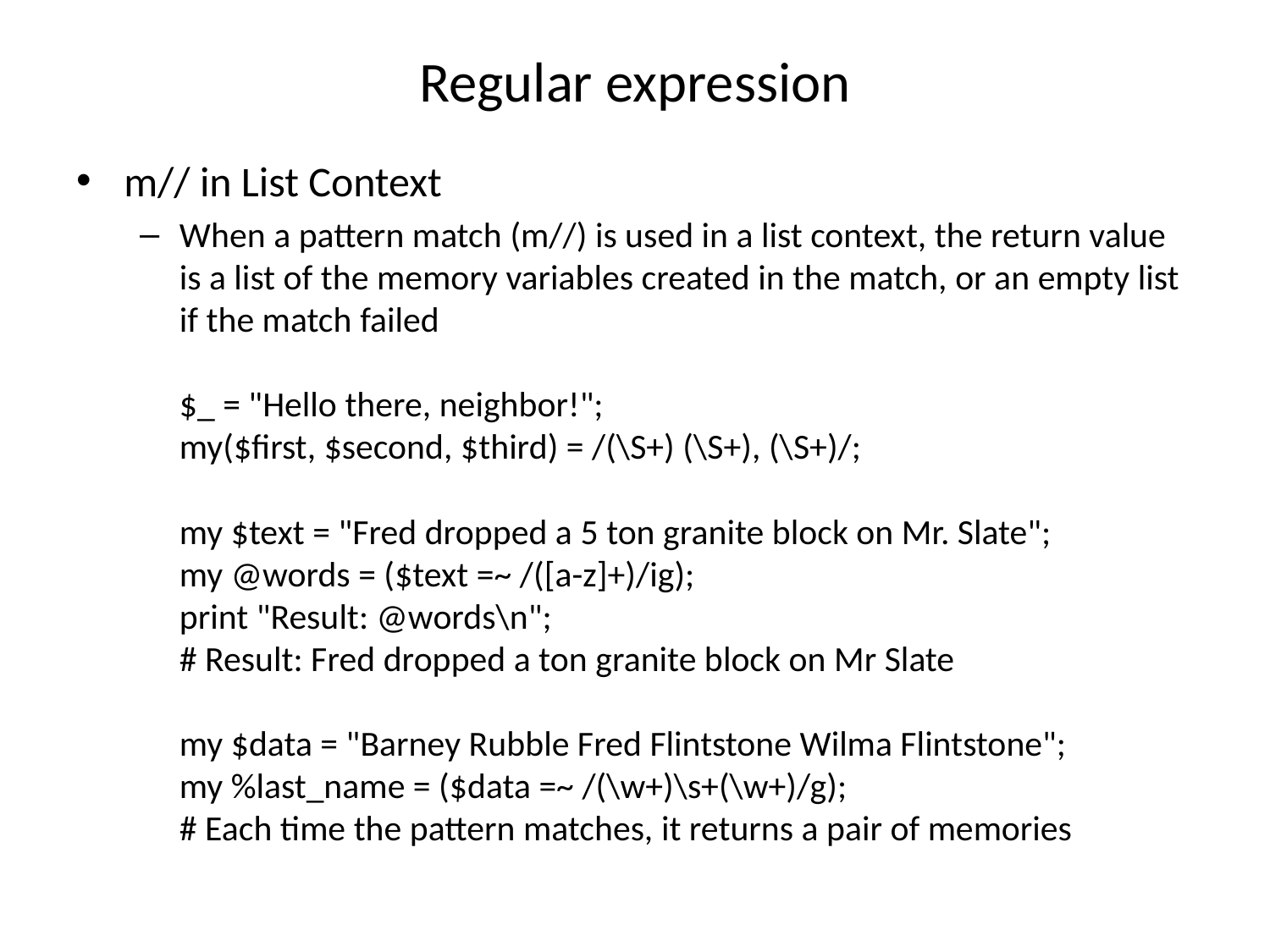

# Regular expression
m// in List Context
When a pattern match (m//) is used in a list context, the return value is a list of the memory variables created in the match, or an empty list if the match failed
$_ = "Hello there, neighbor!";
my($first, $second, $third) = /(\S+) (\S+), (\S+)/;
my $text = "Fred dropped a 5 ton granite block on Mr. Slate";
my @words = ($text =~ /([a-z]+)/ig);
print "Result: @words\n";
# Result: Fred dropped a ton granite block on Mr Slate
my $data = "Barney Rubble Fred Flintstone Wilma Flintstone";
my %last_name = ($data =~ /(\w+)\s+(\w+)/g);
# Each time the pattern matches, it returns a pair of memories